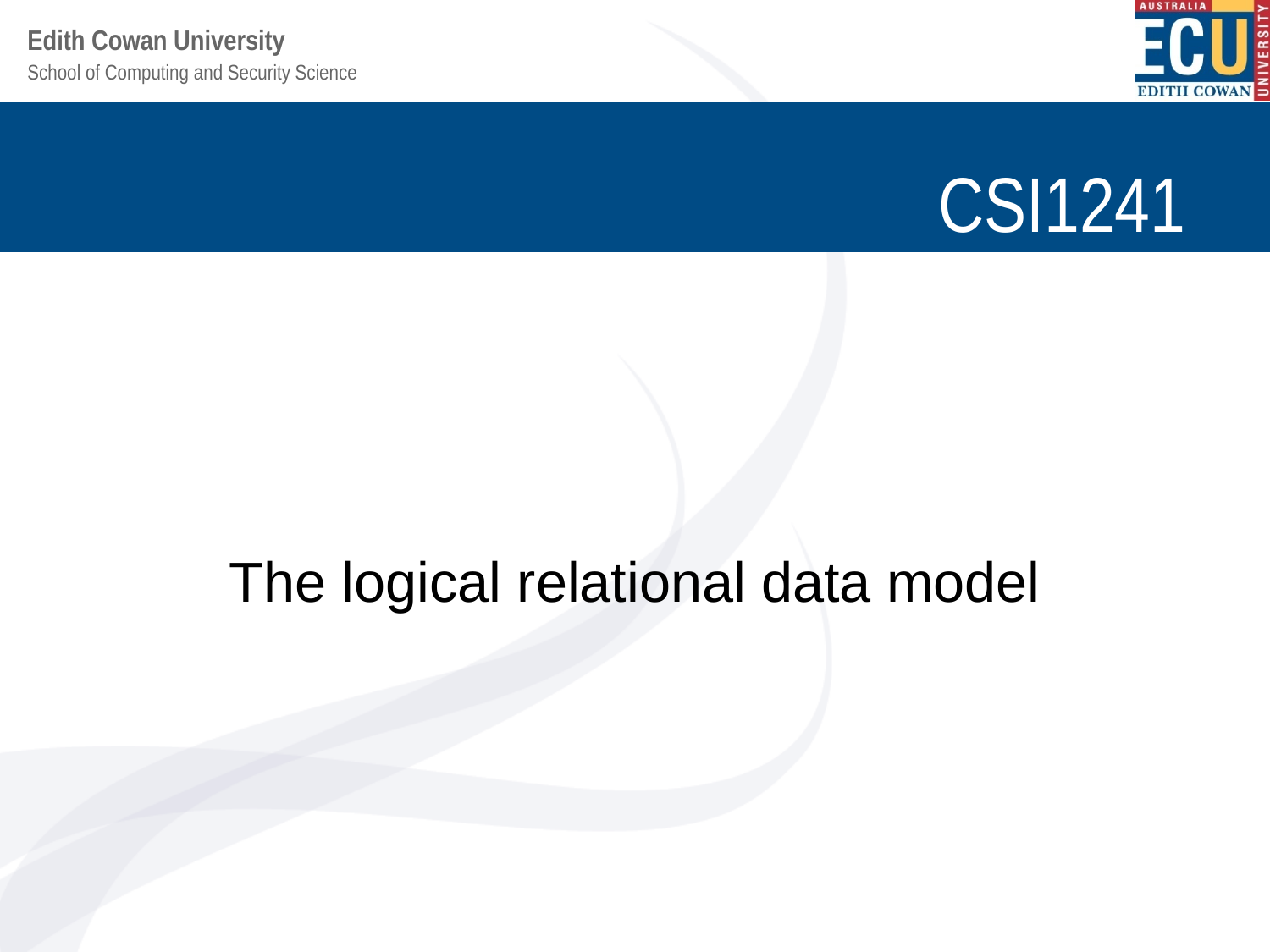

# CSI1241
The logical relational data model